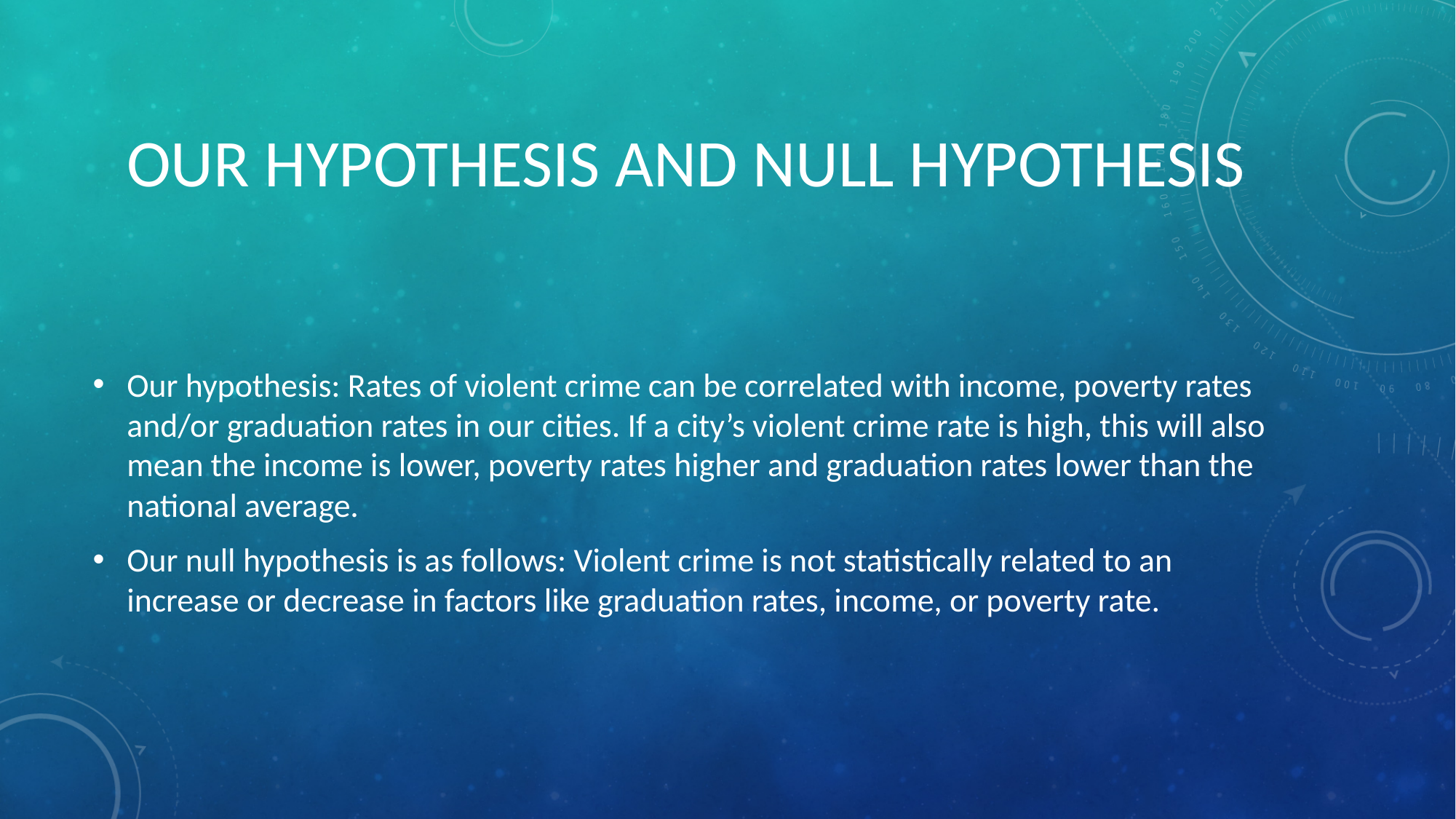

# Our Hypothesis and Null Hypothesis
Our hypothesis: Rates of violent crime can be correlated with income, poverty rates and/or graduation rates in our cities. If a city’s violent crime rate is high, this will also mean the income is lower, poverty rates higher and graduation rates lower than the national average.
Our null hypothesis is as follows: Violent crime is not statistically related to an increase or decrease in factors like graduation rates, income, or poverty rate.